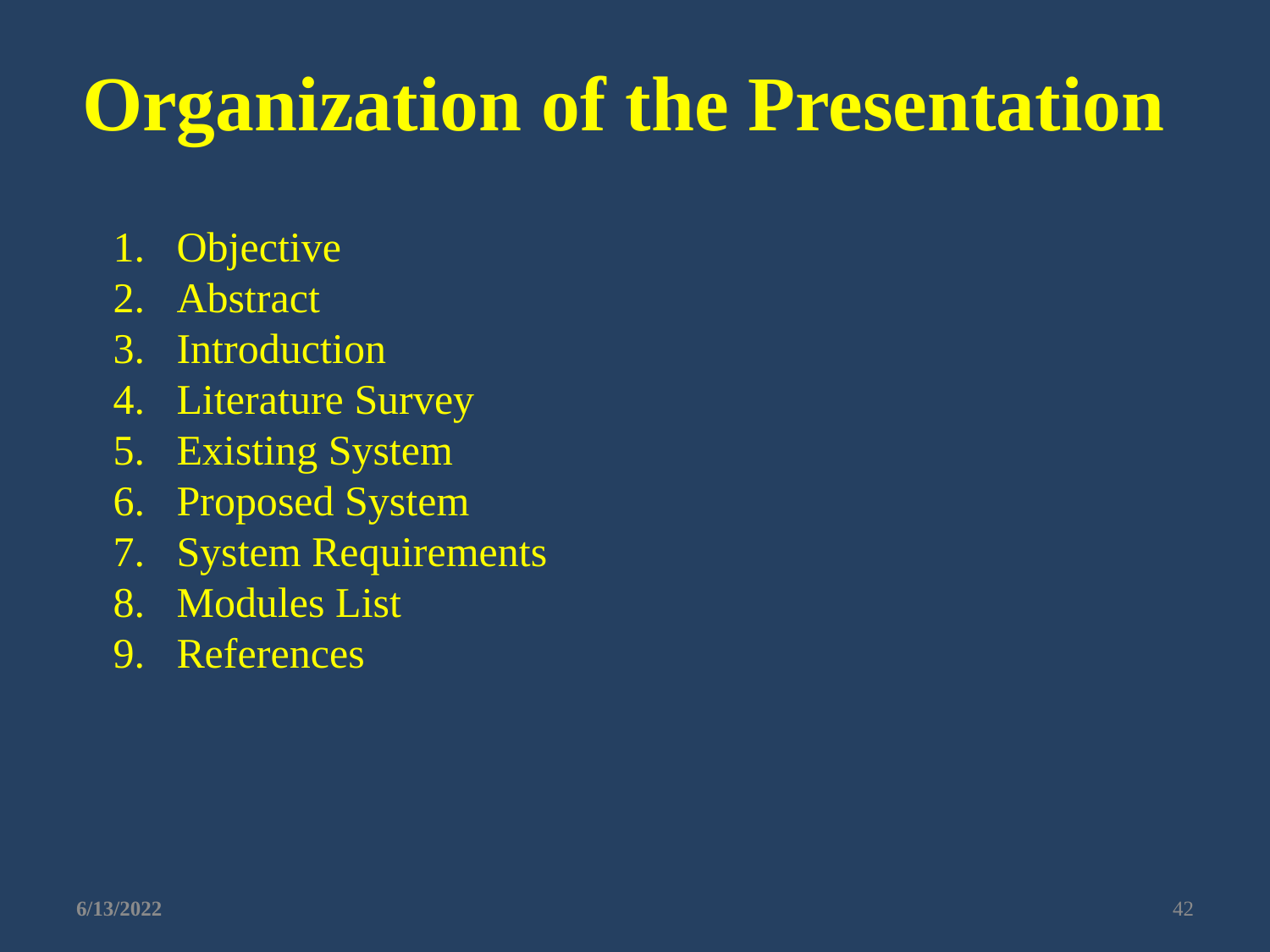

Organization of the Presentation
Objective
Abstract
Introduction
Literature Survey
Existing System
Proposed System
System Requirements
Modules List
References

6/13/2022
42